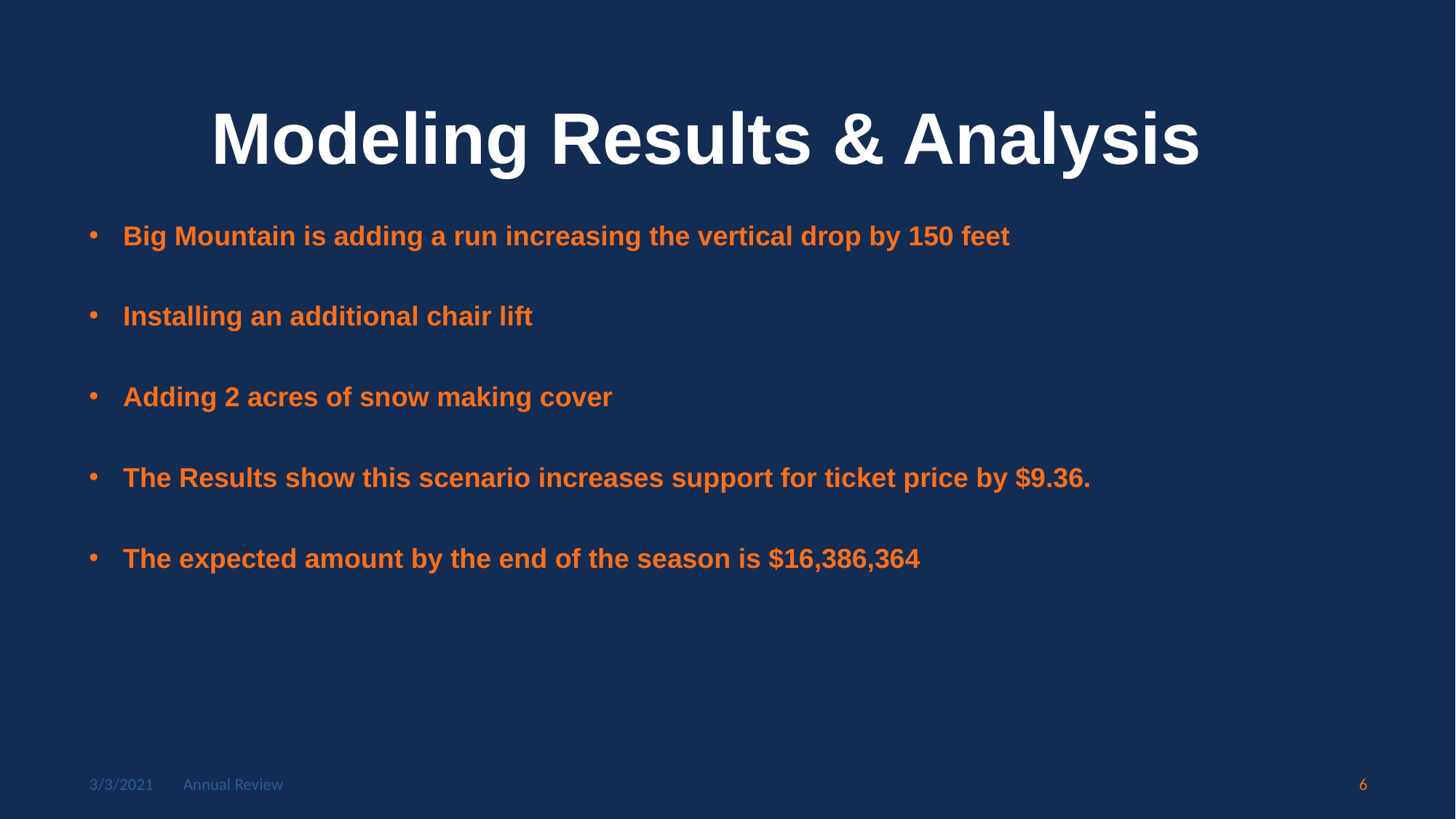

# Modeling Results & Analysis

Big Mountain is adding a run increasing the vertical drop by 150 feet
Installing an additional chair lift
Adding 2 acres of snow making cover
The Results show this scenario increases support for ticket price by $9.36.
The expected amount by the end of the season is $16,386,364